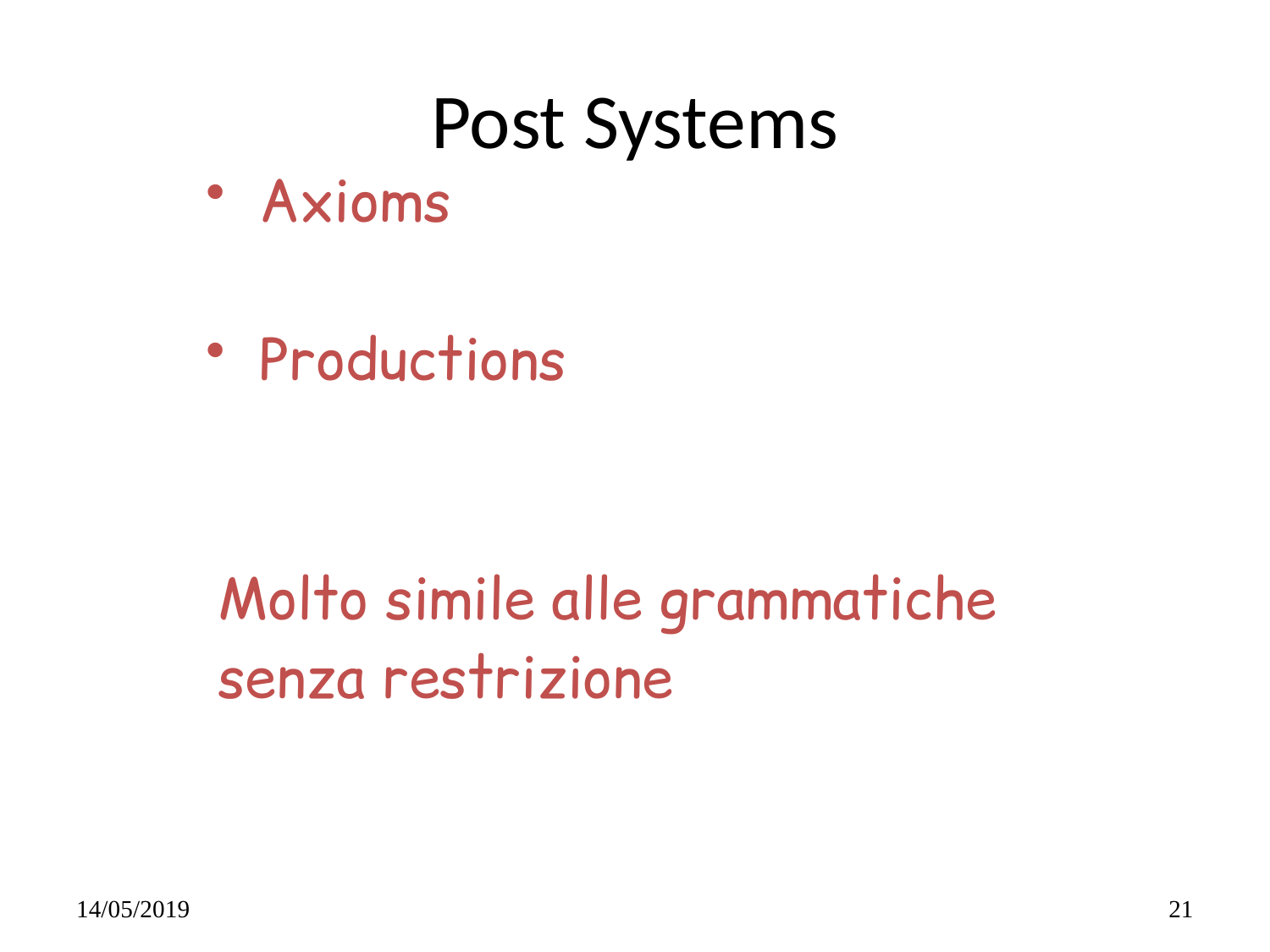

# Post Systems
  Axioms

  Productions
Molto simile alle grammatiche
senza restrizione
14/05/2019
21